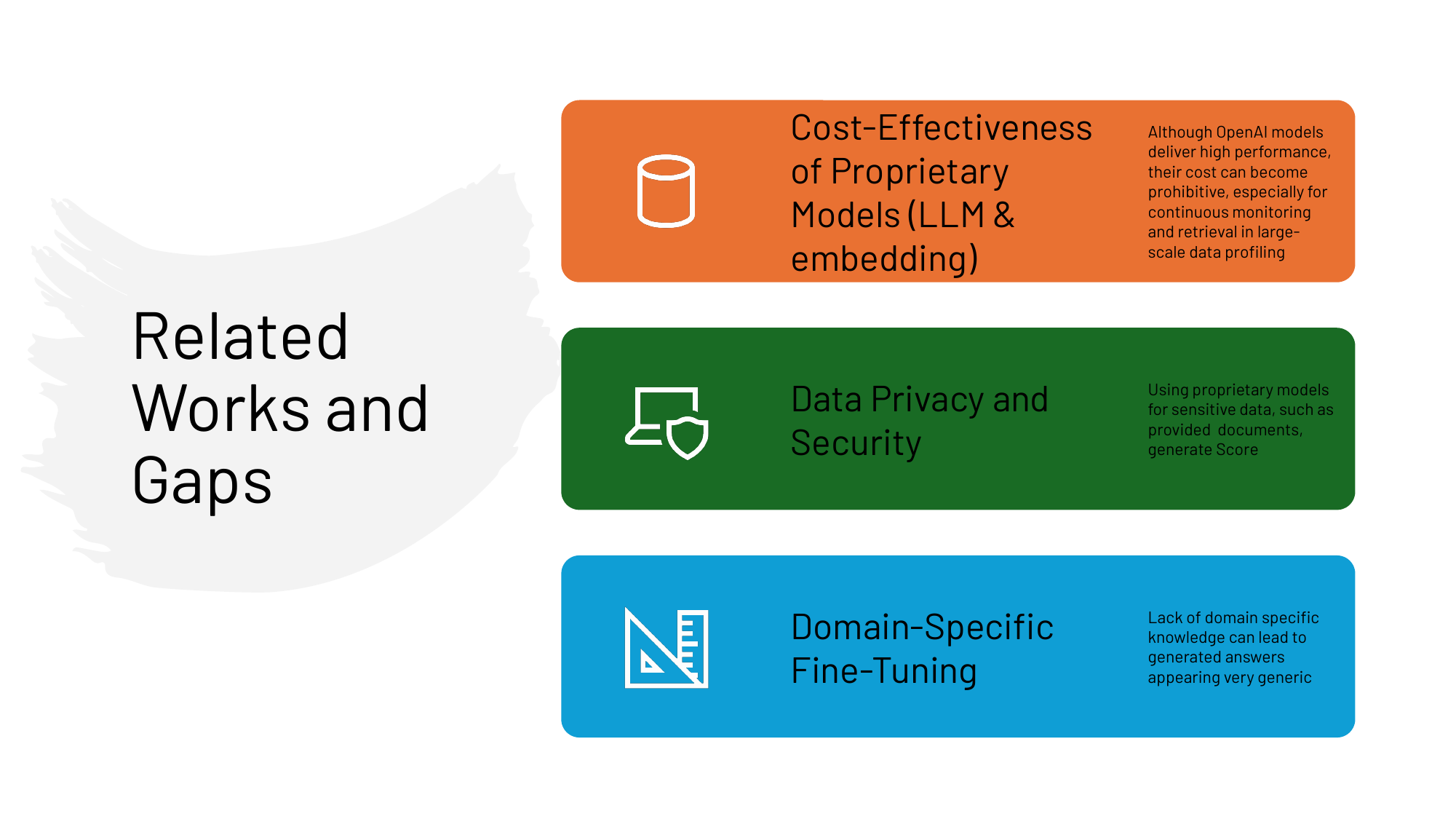

# Related Works and Gaps
Cost-Effectiveness of Proprietary Models (LLM & embedding)
Although OpenAI models deliver high performance, their cost can become prohibitive, especially for continuous monitoring and retrieval in large-scale data profiling
Data Privacy and Security
Using proprietary models for sensitive data, such as provided  documents, generate Score
Domain-Specific Fine-Tuning
Lack of domain specific knowledge can lead to generated answers appearing very generic